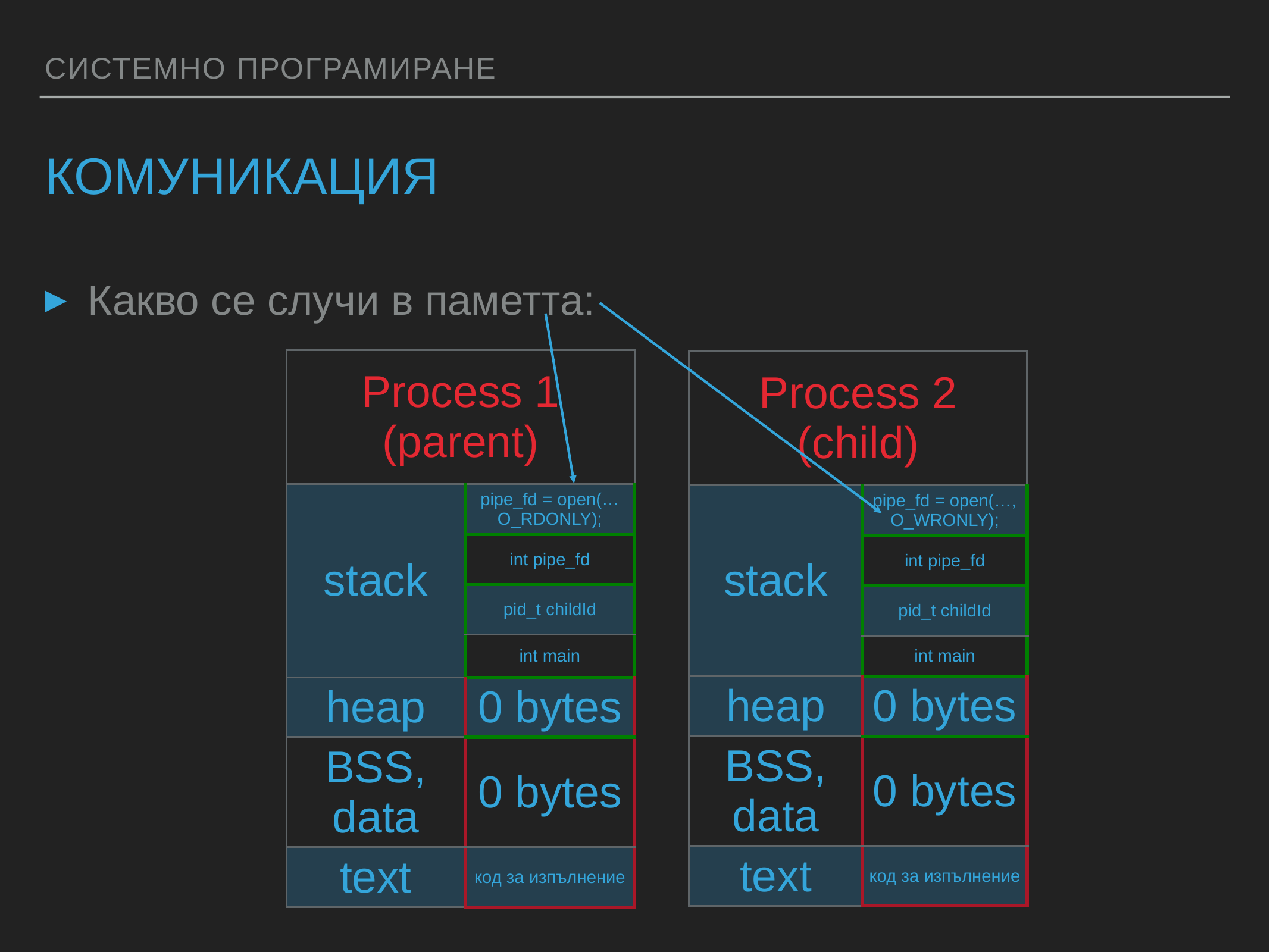

Системно програмиране
# Комуникация
Какво се случи в паметта:

| Process 1 (parent) |  |
| --- | --- |
| stack | pipe\_fd = open(… O\_RDONLY); |
|  | int pipe\_fd |
|  | pid\_t childId |
|  | int main |
| heap | 0 bytes |
| BSS, data | 0 bytes |
| text | код за изпълнение |
| Process 2 (child) |  |
| --- | --- |
| stack | pipe\_fd = open(…, O\_WRONLY); |
|  | int pipe\_fd |
|  | pid\_t childId |
|  | int main |
| heap | 0 bytes |
| BSS, data | 0 bytes |
| text | код за изпълнение |